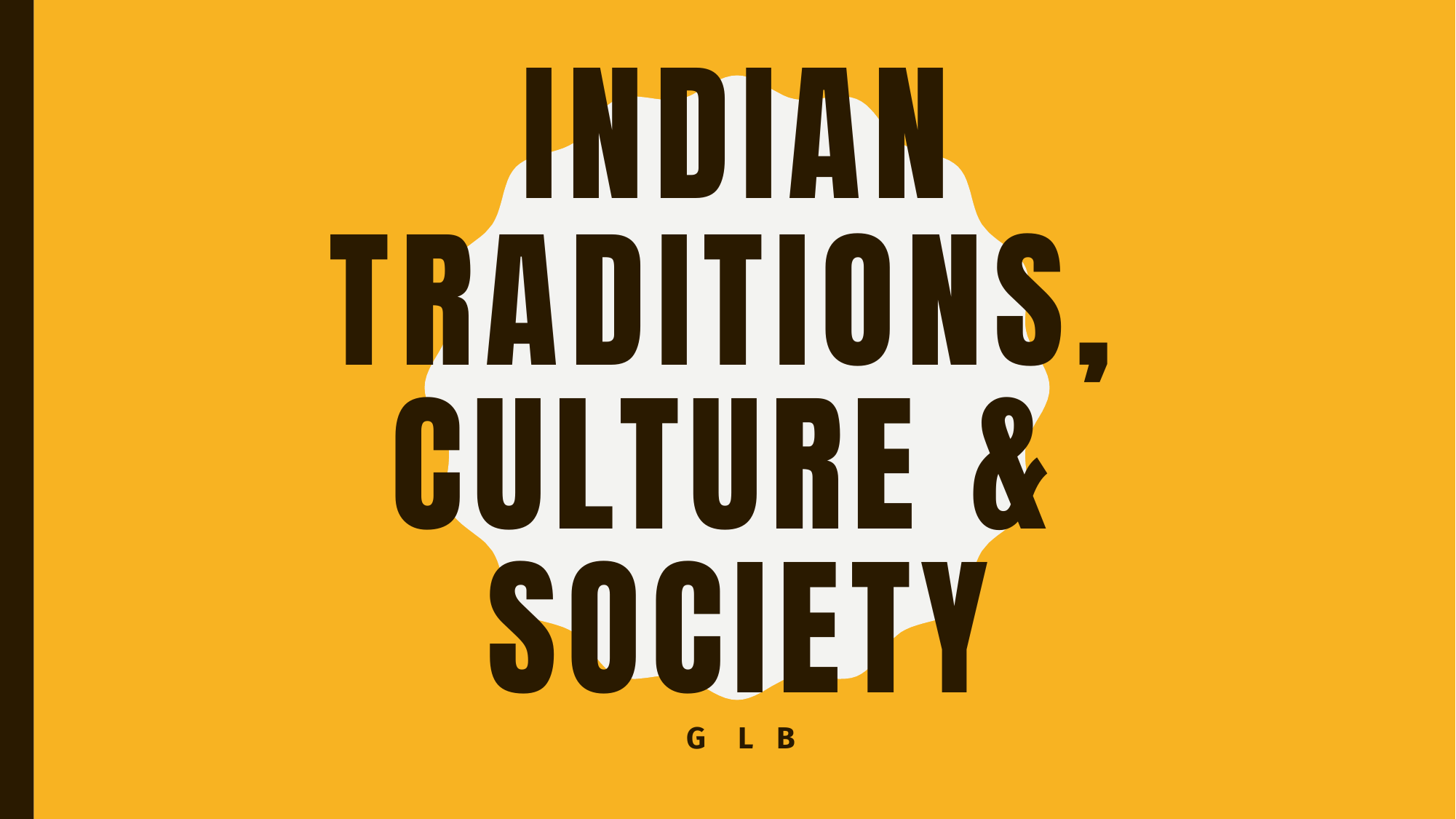

# INDIAN
TRADITIONS,  CULTURE &  SOCIETY
G	L	B